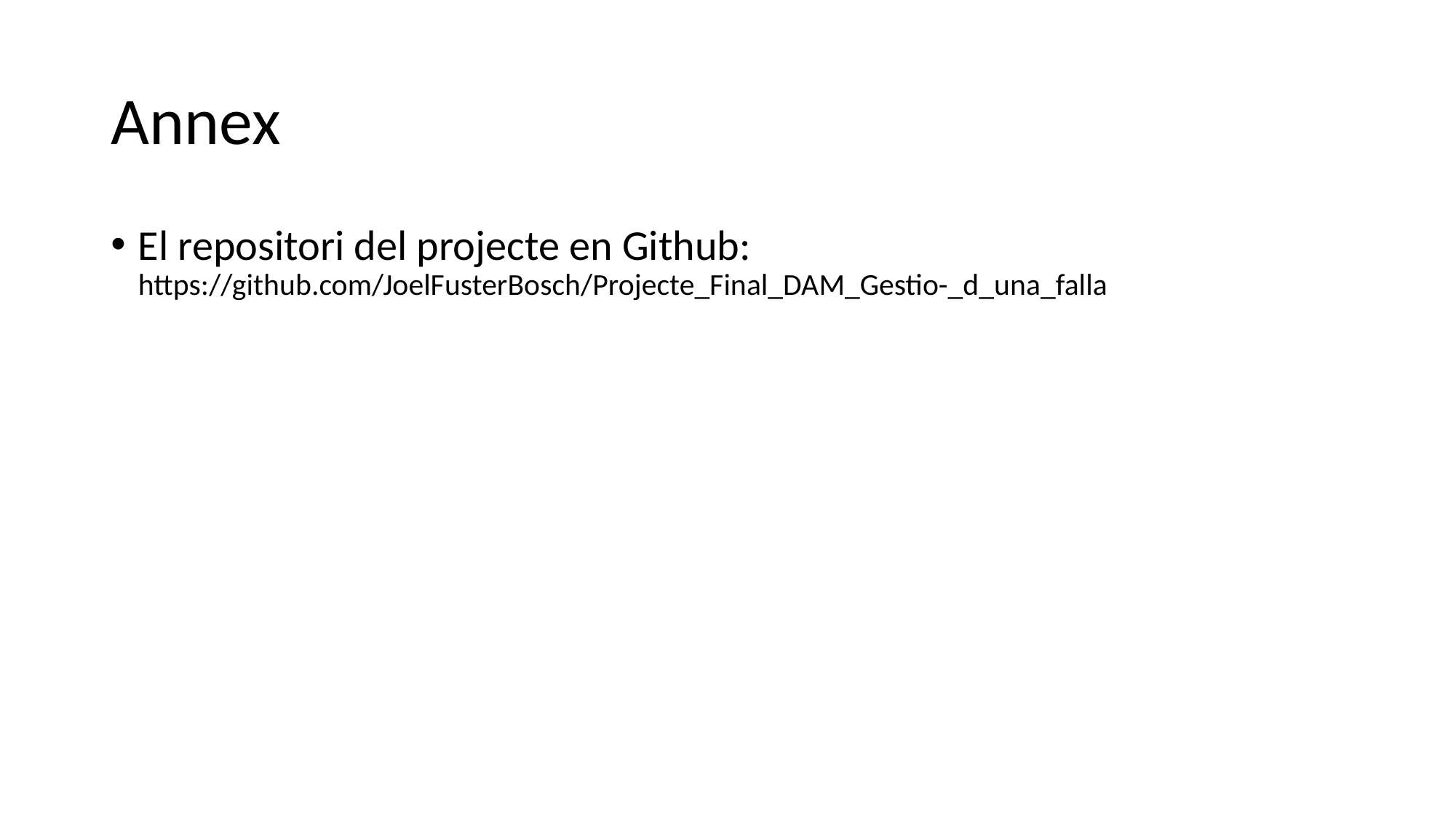

# Annex
El repositori del projecte en Github: https://github.com/JoelFusterBosch/Projecte_Final_DAM_Gestio-_d_una_falla